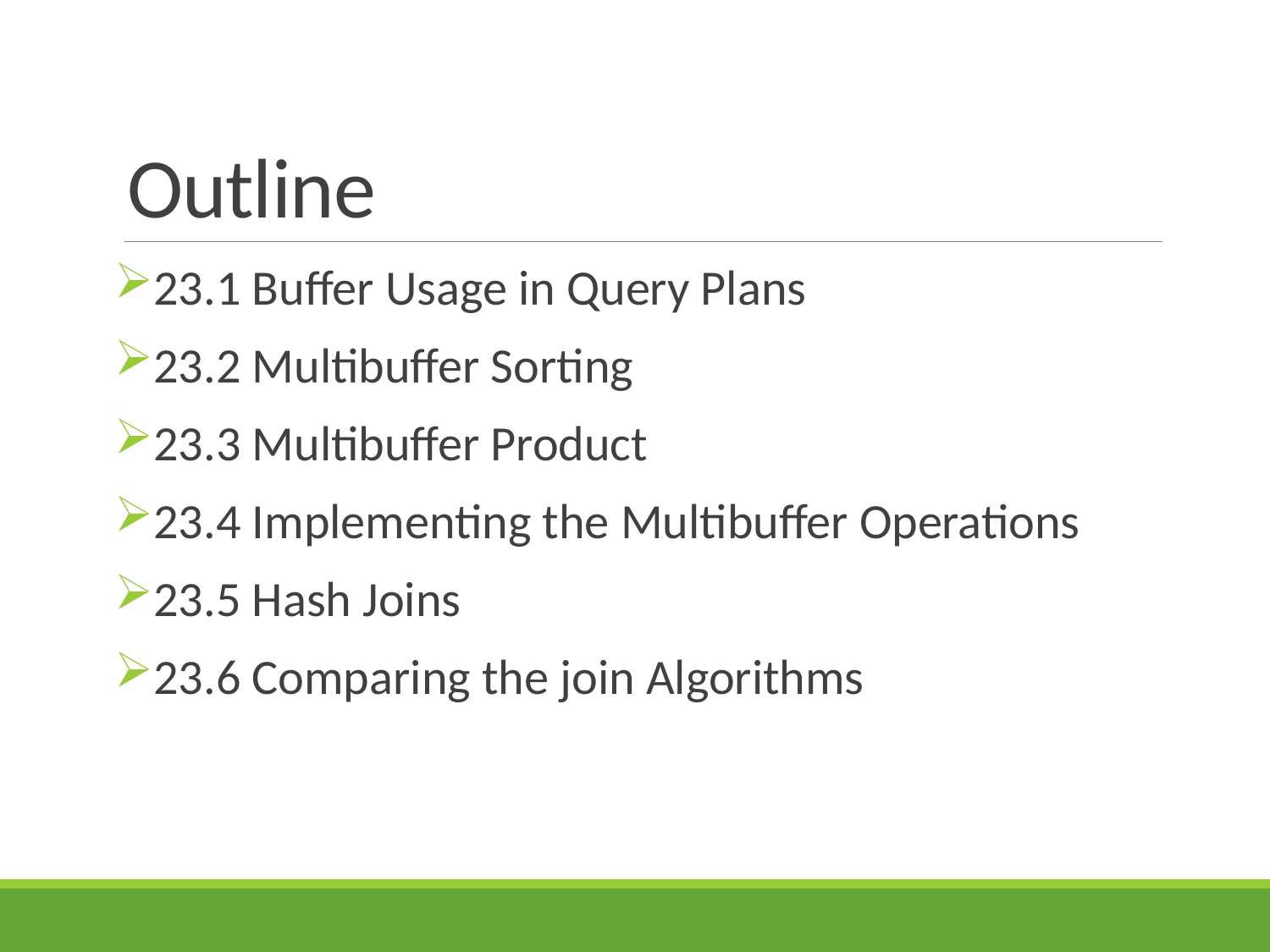

# Outline
23.1 Buffer Usage in Query Plans
23.2 Multibuffer Sorting
23.3 Multibuffer Product
23.4 Implementing the Multibuffer Operations
23.5 Hash Joins
23.6 Comparing the join Algorithms